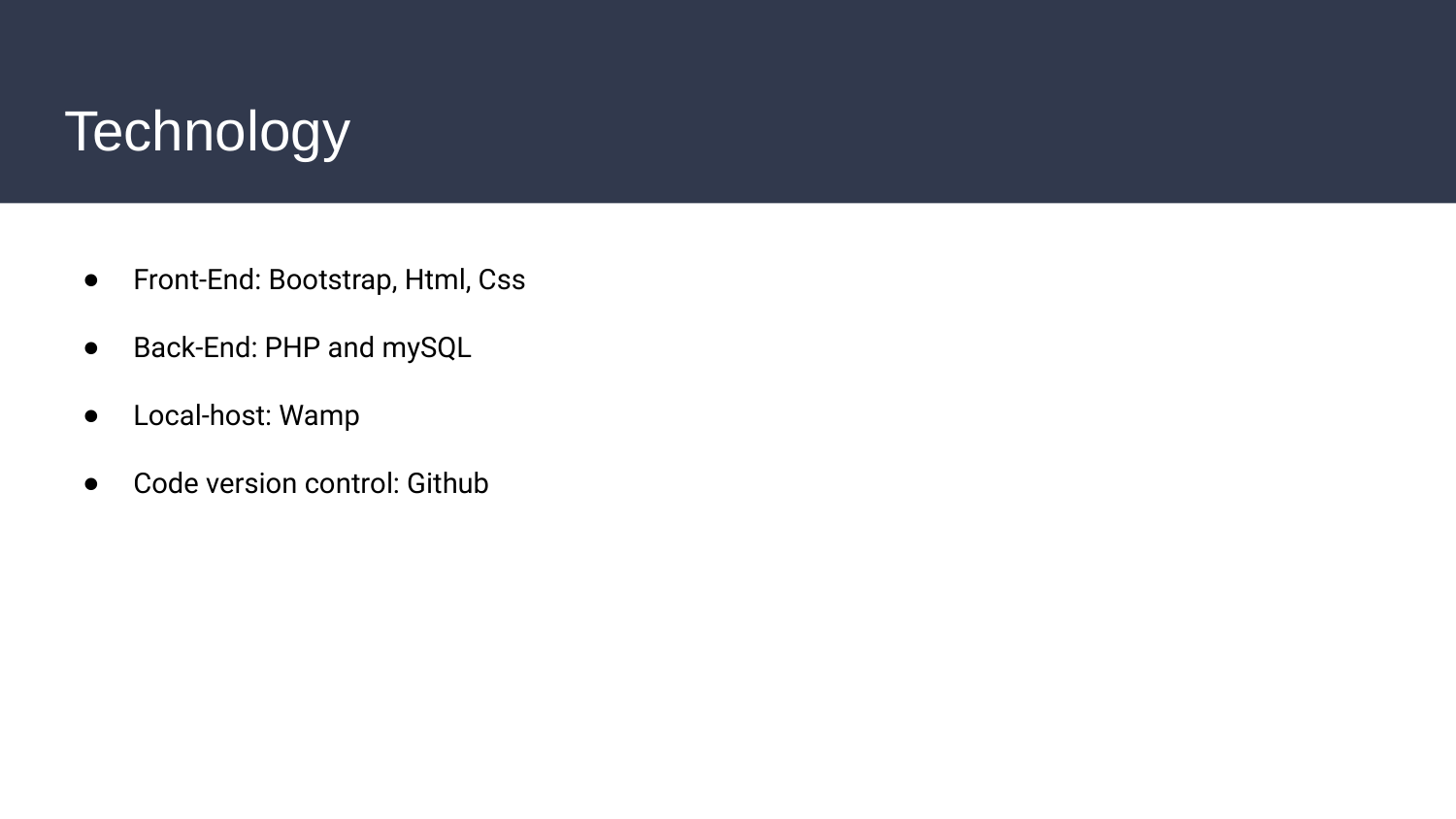

# Technology
Front-End: Bootstrap, Html, Css

Back-End: PHP and mySQL

Local-host: Wamp

Code version control: Github